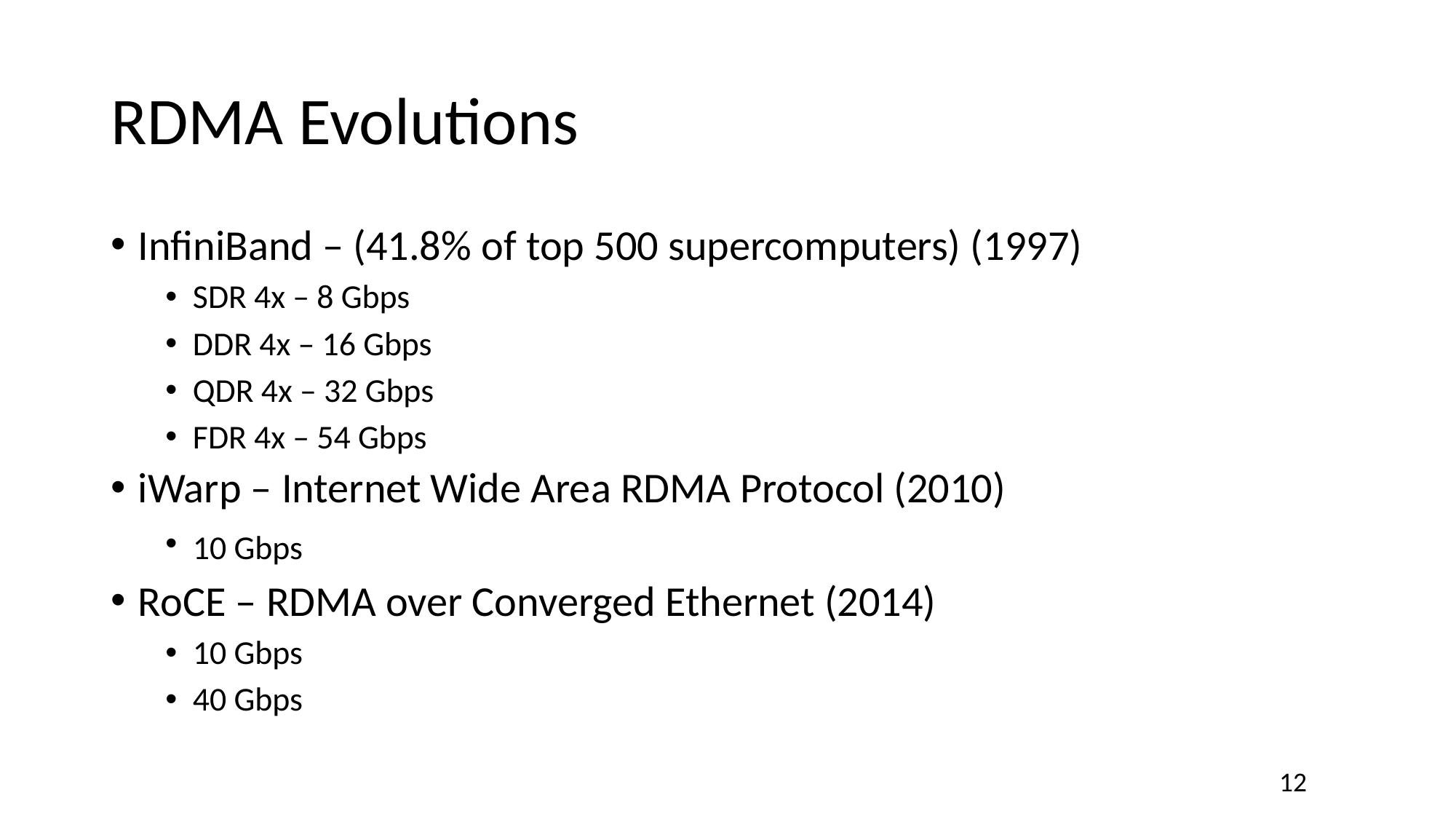

# RDMA Evolutions
InfiniBand – (41.8% of top 500 supercomputers) (1997)
SDR 4x – 8 Gbps
DDR 4x – 16 Gbps
QDR 4x – 32 Gbps
FDR 4x – 54 Gbps
iWarp – Internet Wide Area RDMA Protocol (2010)
10 Gbps
RoCE – RDMA over Converged Ethernet (2014)
10 Gbps
40 Gbps